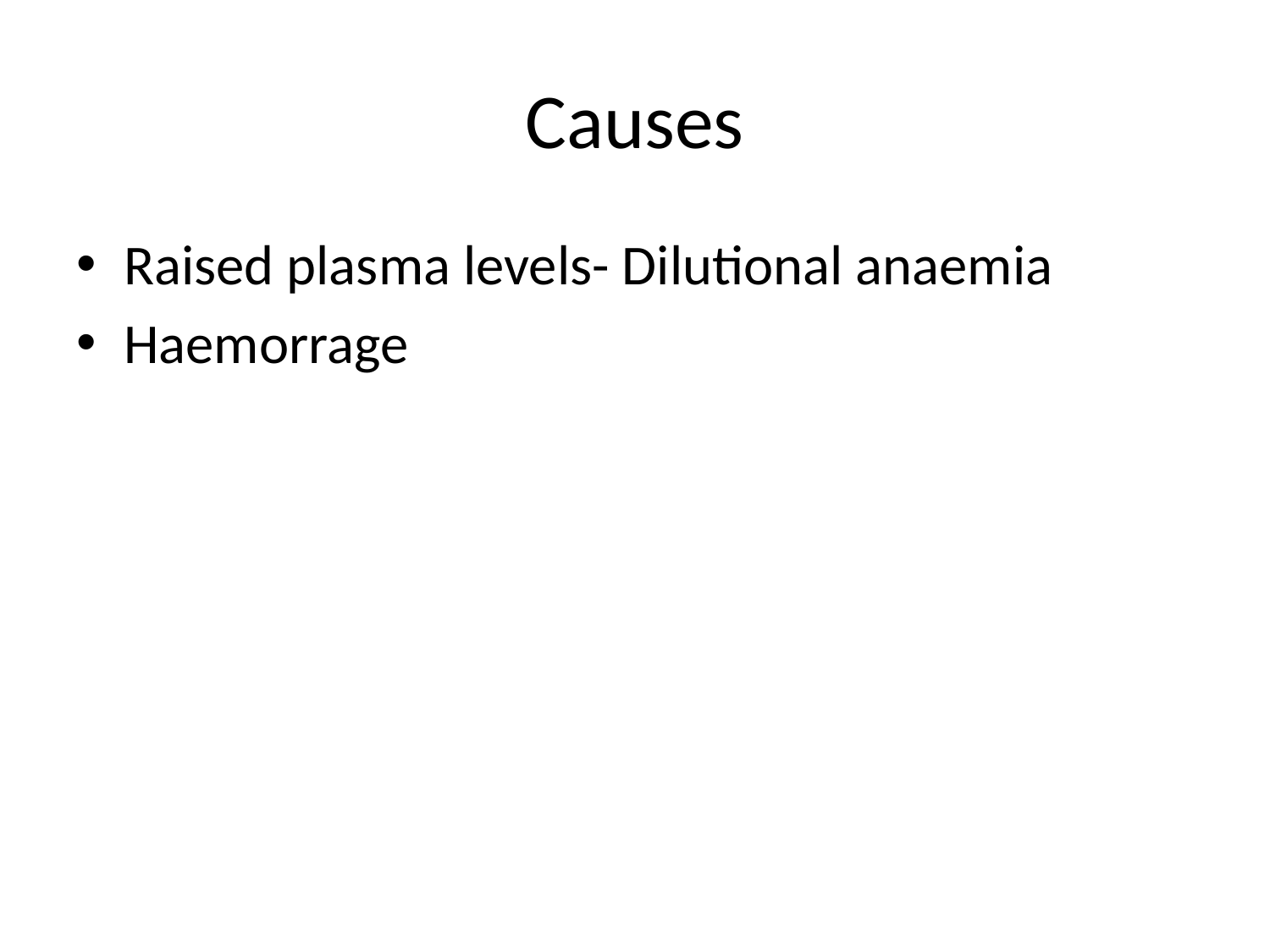

# Causes
Raised plasma levels- Dilutional anaemia
Haemorrage